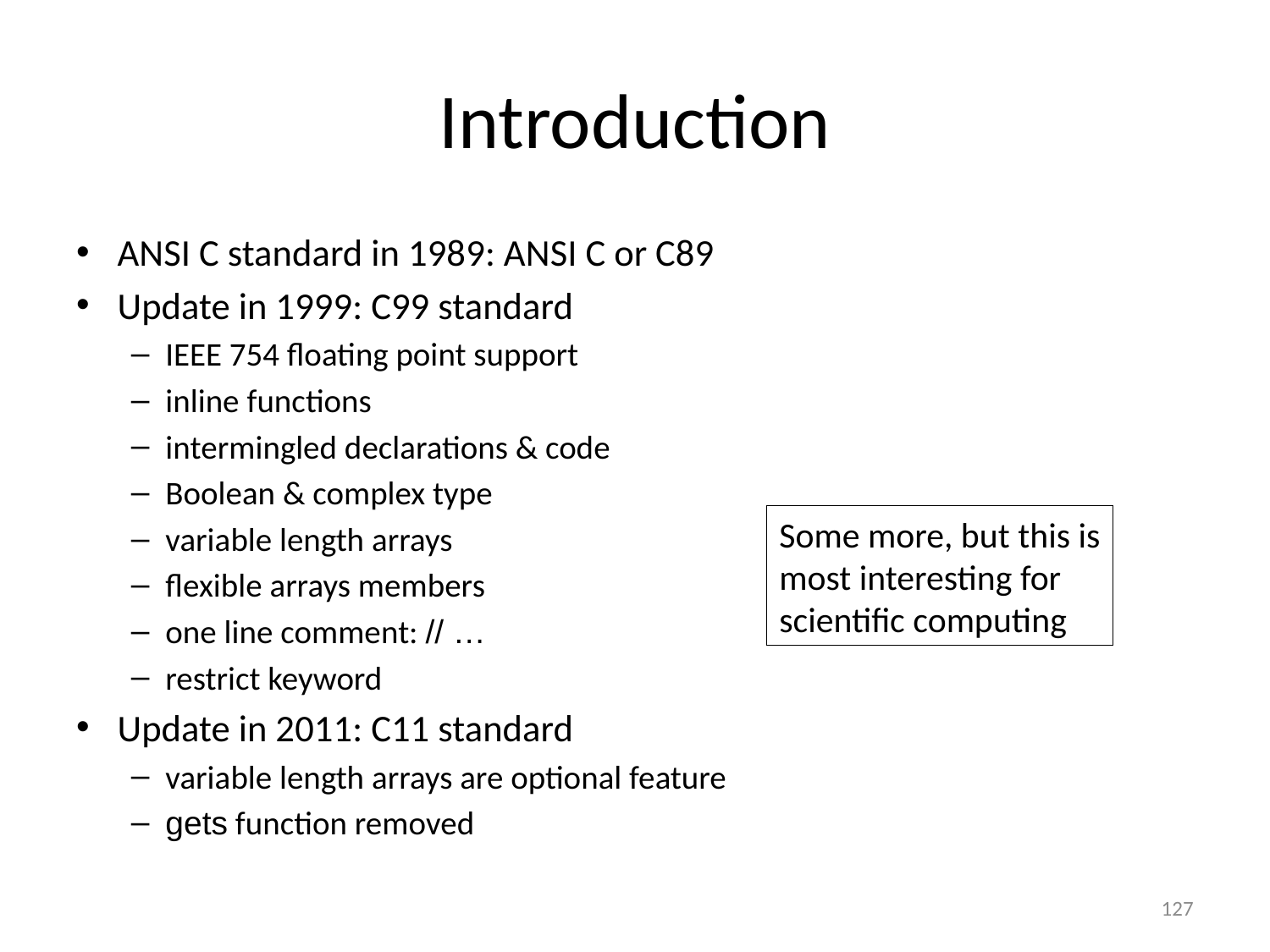

# Introduction
ANSI C standard in 1989: ANSI C or C89
Update in 1999: C99 standard
IEEE 754 floating point support
inline functions
intermingled declarations & code
Boolean & complex type
variable length arrays
flexible arrays members
one line comment: // …
restrict keyword
Update in 2011: C11 standard
variable length arrays are optional feature
gets function removed
Some more, but this is
most interesting for
scientific computing
127